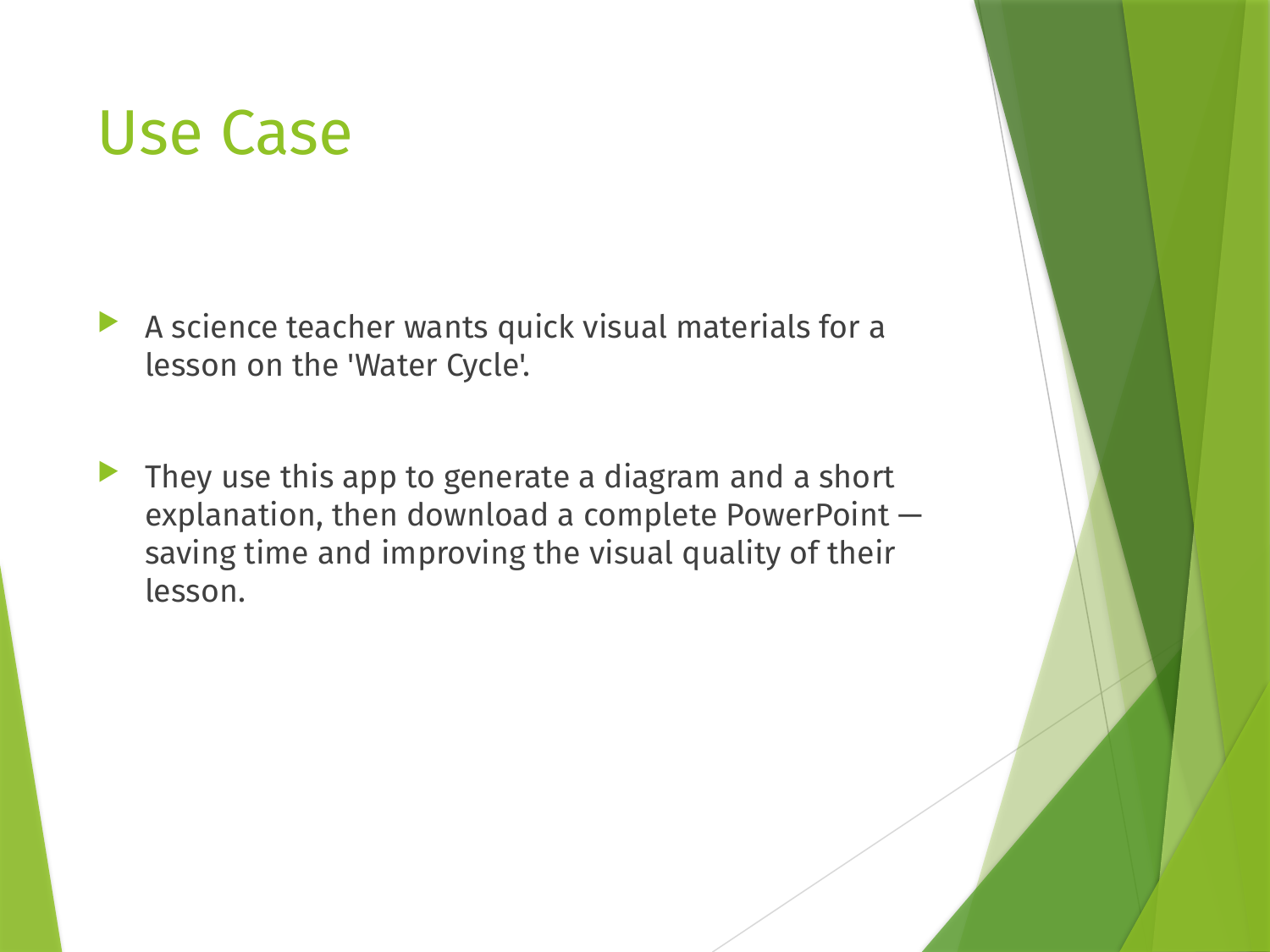

# Use Case
A science teacher wants quick visual materials for a lesson on the 'Water Cycle'.

They use this app to generate a diagram and a short explanation, then download a complete PowerPoint — saving time and improving the visual quality of their lesson.